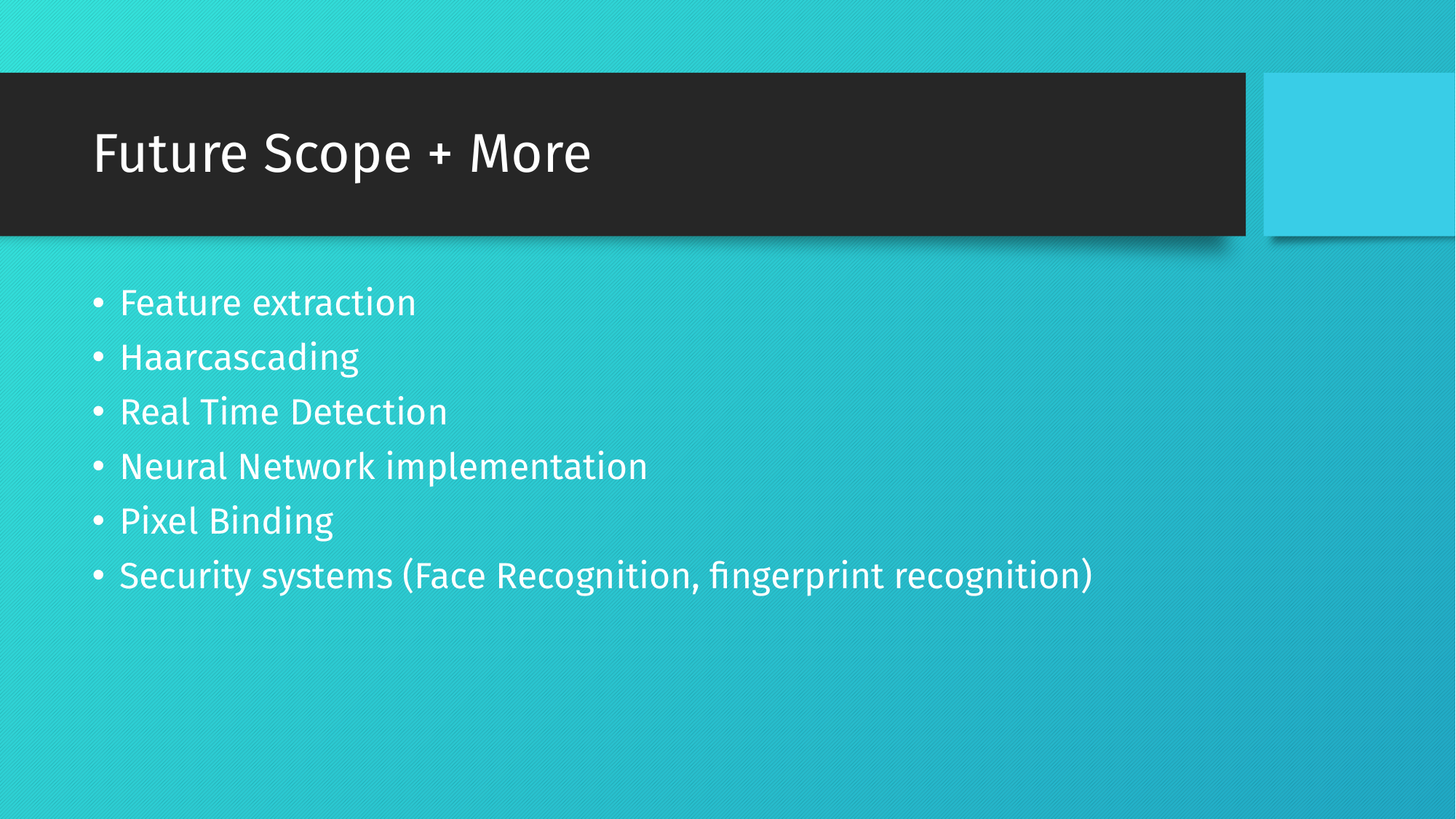

# Future Scope + More
Feature extraction
Haarcascading
Real Time Detection
Neural Network implementation
Pixel Binding
Security systems (Face Recognition, fingerprint recognition)